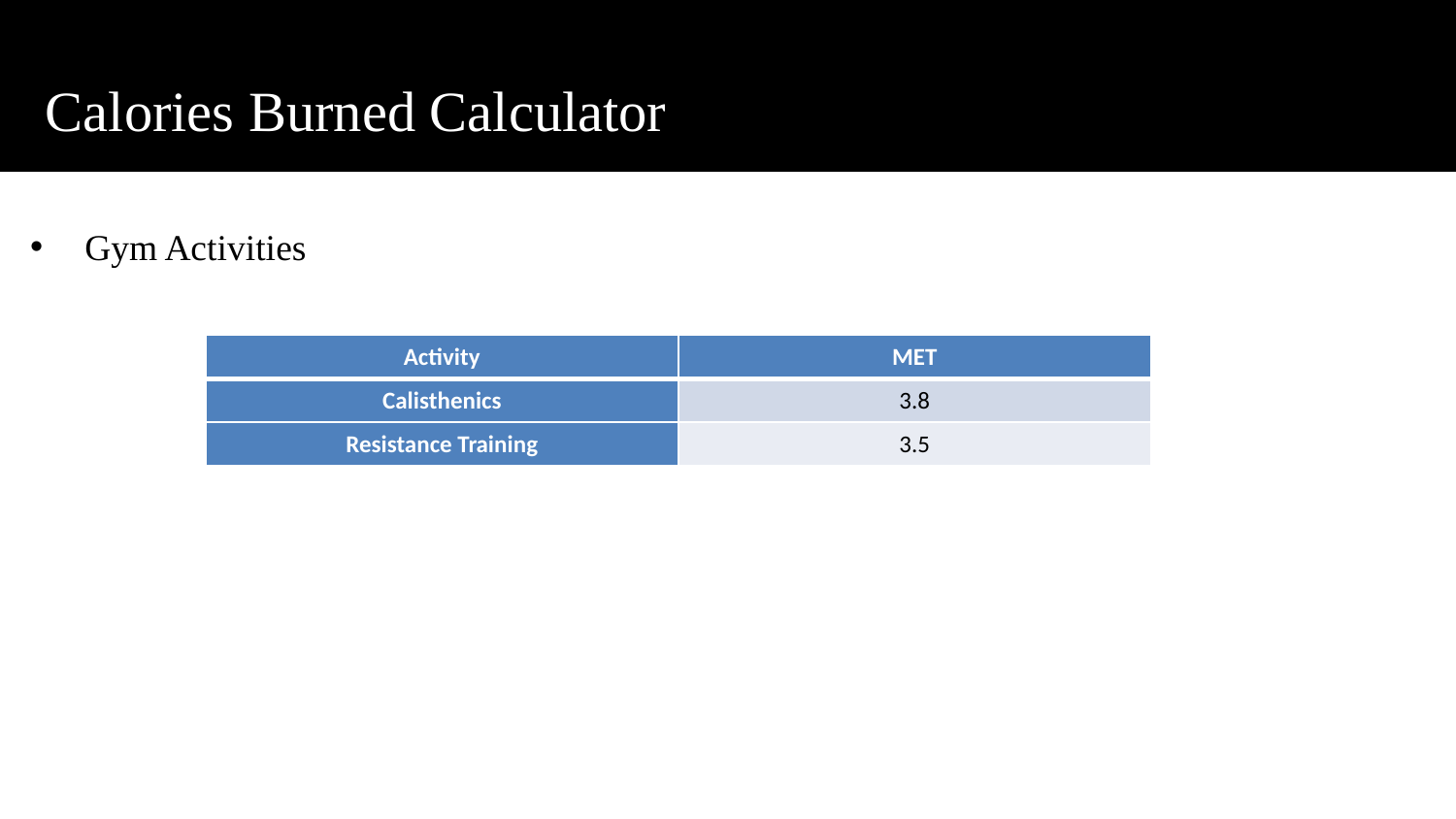

# Calories Burned Calculator
Gym Activities

| Activity | MET |
| --- | --- |
| Calisthenics | 3.8 |
| Resistance Training | 3.5 |